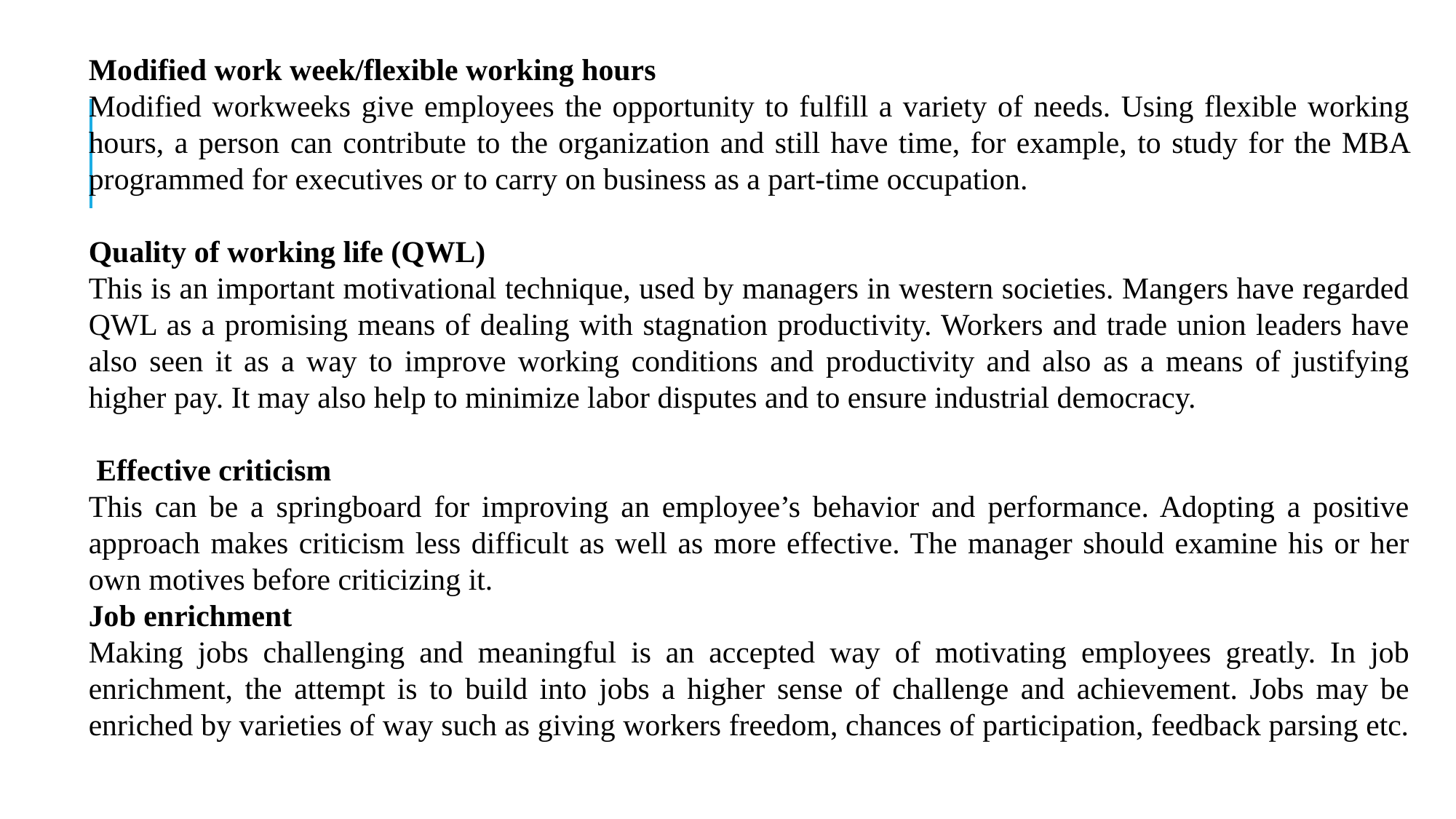

Modified work week/flexible working hours
Modified workweeks give employees the opportunity to fulfill a variety of needs. Using flexible working hours, a person can contribute to the organization and still have time, for example, to study for the MBA programmed for executives or to carry on business as a part-time occupation.

Quality of working life (QWL)
This is an important motivational technique, used by managers in western societies. Mangers have regarded QWL as a promising means of dealing with stagnation productivity. Workers and trade union leaders have also seen it as a way to improve working conditions and productivity and also as a means of justifying higher pay. It may also help to minimize labor disputes and to ensure industrial democracy.

 Effective criticism
This can be a springboard for improving an employee’s behavior and performance. Adopting a positive approach makes criticism less difficult as well as more effective. The manager should examine his or her own motives before criticizing it.
Job enrichment
Making jobs challenging and meaningful is an accepted way of motivating employees greatly. In job enrichment, the attempt is to build into jobs a higher sense of challenge and achievement. Jobs may be enriched by varieties of way such as giving workers freedom, chances of participation, feedback parsing etc.